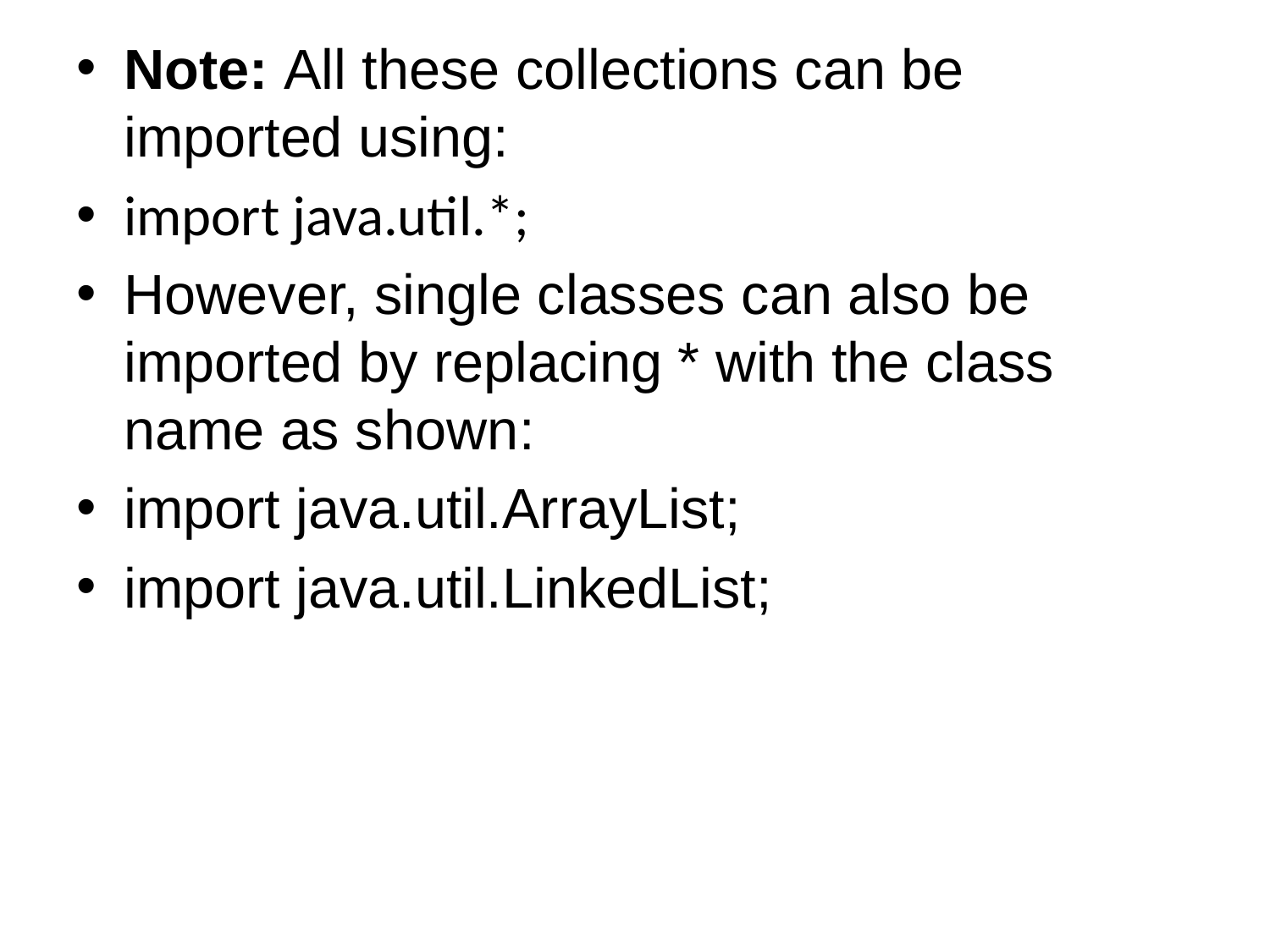

Note: All these collections can be imported using:
import java.util.*;
However, single classes can also be imported by replacing * with the class name as shown:
import java.util.ArrayList;
import java.util.LinkedList;